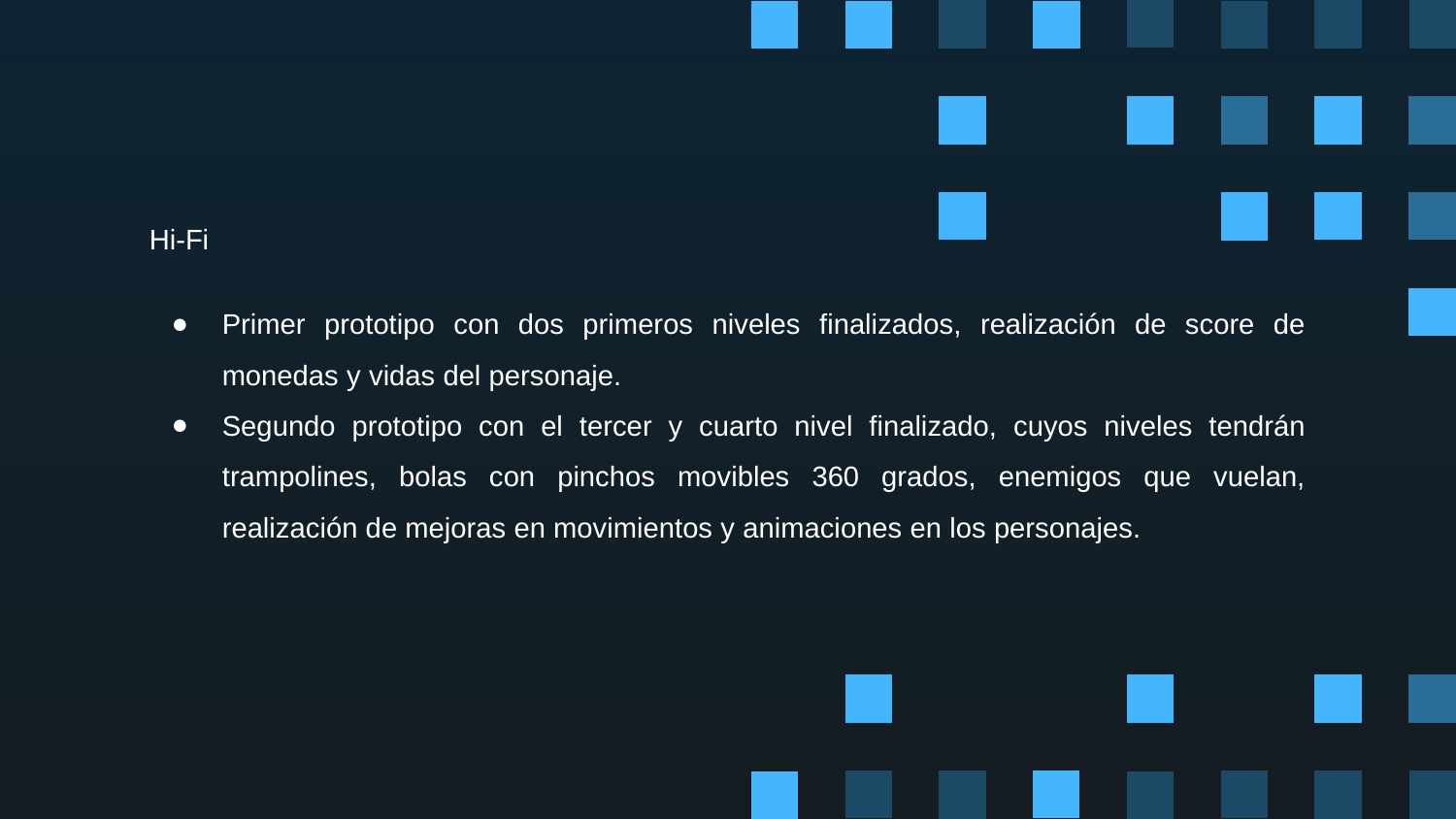

Hi-Fi
Primer prototipo con dos primeros niveles finalizados, realización de score de monedas y vidas del personaje.
Segundo prototipo con el tercer y cuarto nivel finalizado, cuyos niveles tendrán trampolines, bolas con pinchos movibles 360 grados, enemigos que vuelan, realización de mejoras en movimientos y animaciones en los personajes.